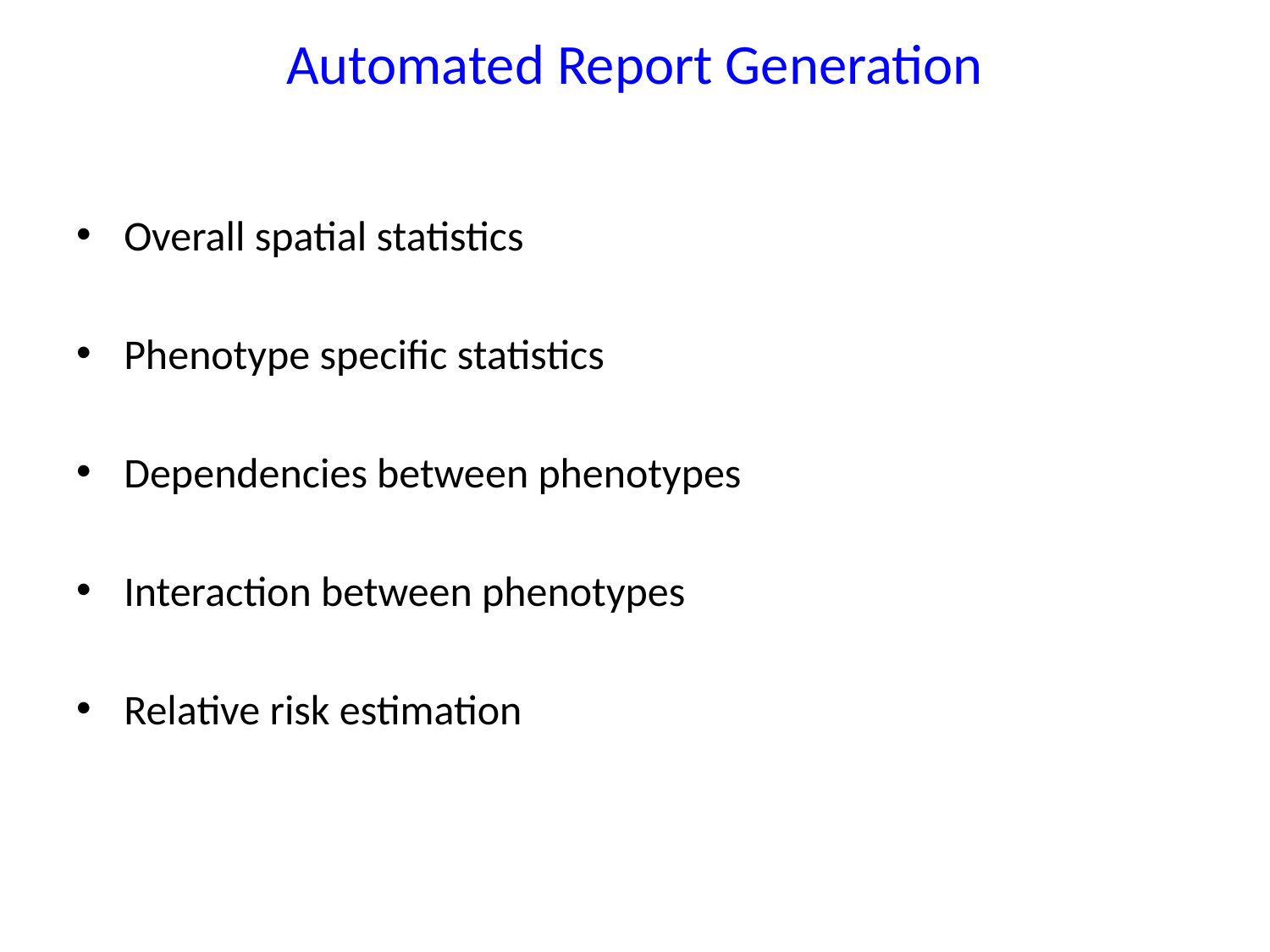

# Automated Report Generation
Overall spatial statistics

Phenotype specific statistics

Dependencies between phenotypes

Interaction between phenotypes

Relative risk estimation